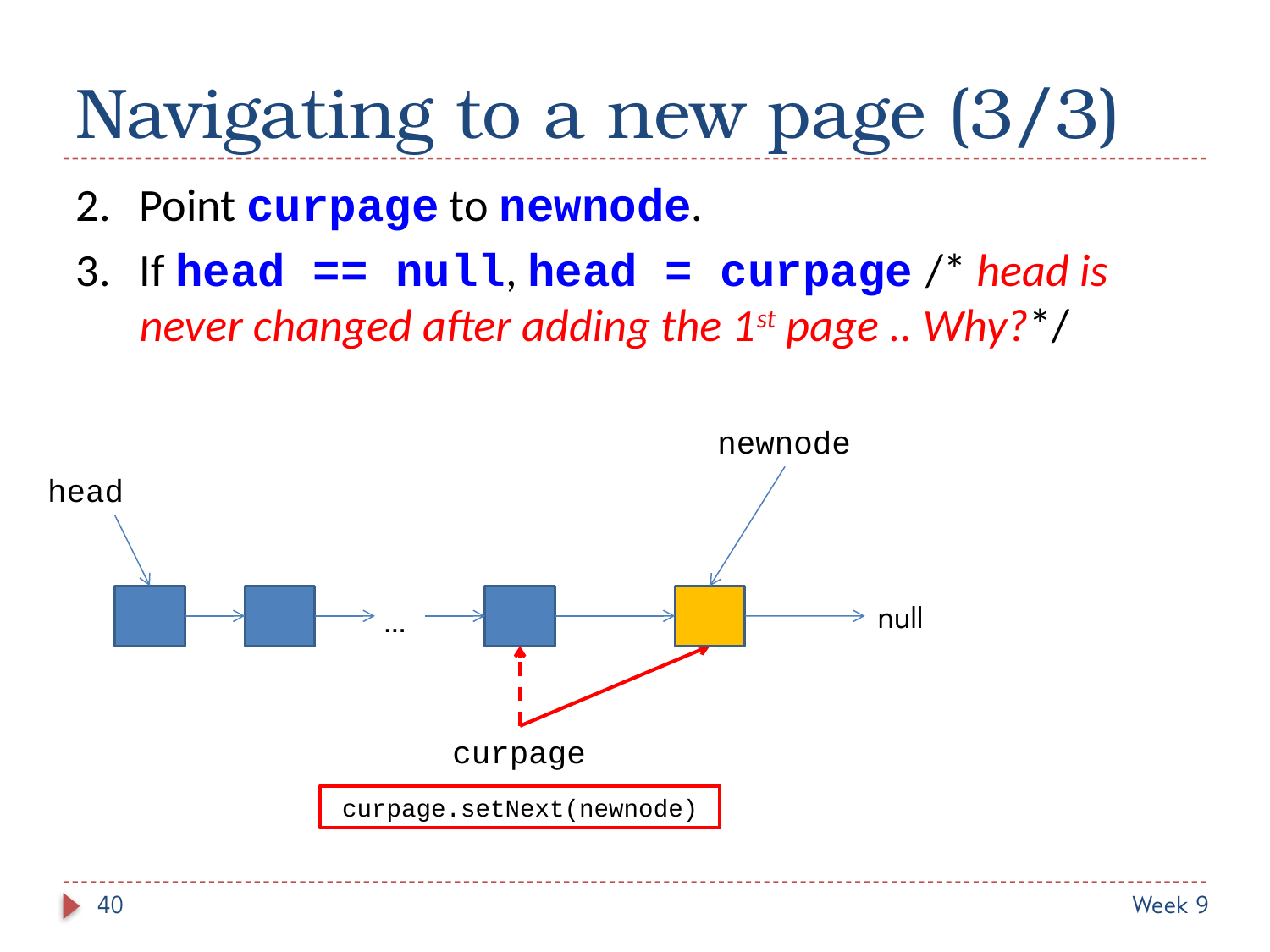

# Navigating to a new page (3/3)
Point curpage to newnode.
If head == null, head = curpage /* head is never changed after adding the 1st page .. Why?*/

newnode
head

null
…
curpage
curpage.setNext(newnode)
40
Week 9